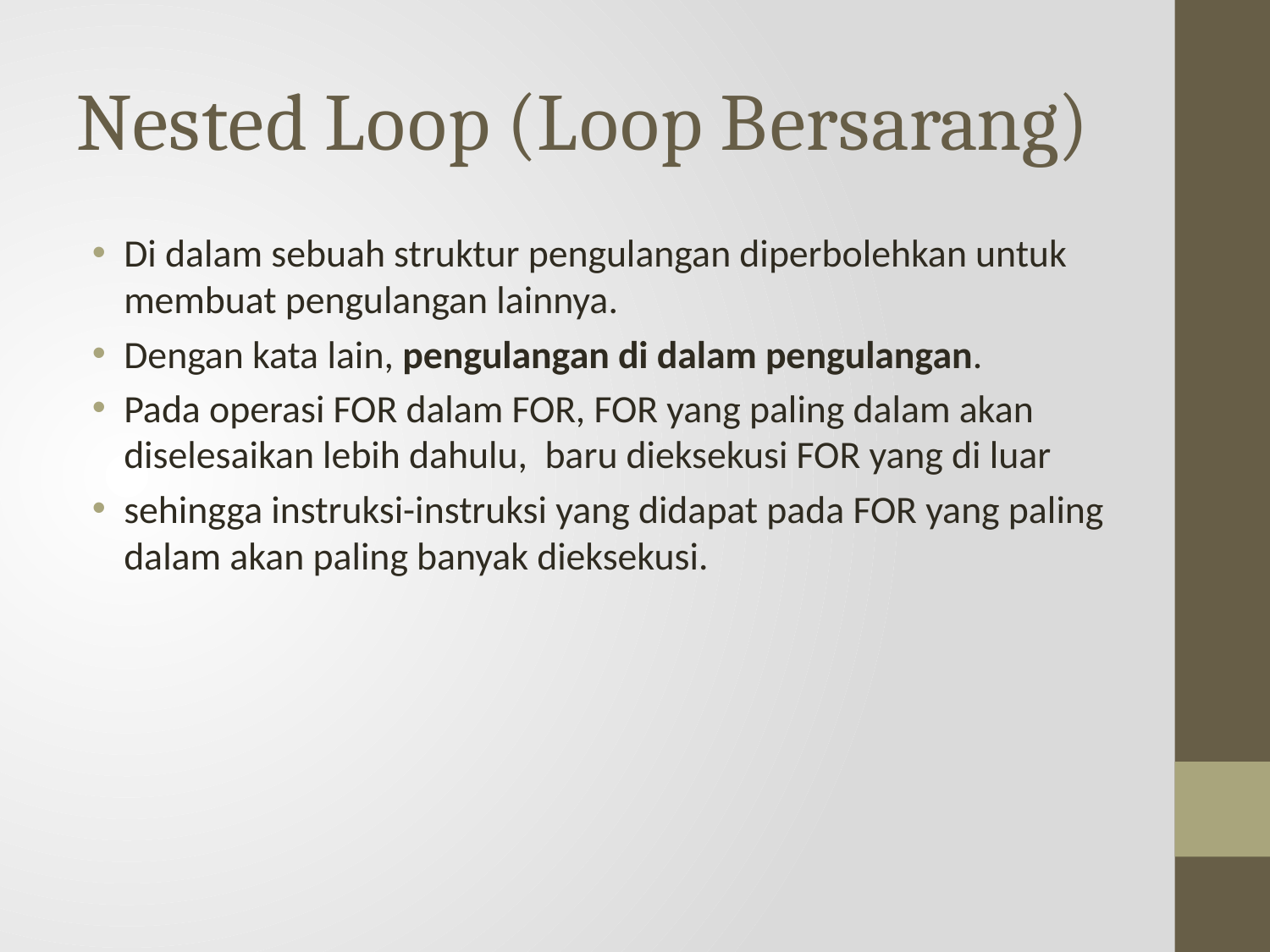

# Nested Loop (Loop Bersarang)
Di dalam sebuah struktur pengulangan diperbolehkan untuk membuat pengulangan lainnya.
Dengan kata lain, pengulangan di dalam pengulangan.
Pada operasi FOR dalam FOR, FOR yang paling dalam akan diselesaikan lebih dahulu,  baru dieksekusi FOR yang di luar
sehingga instruksi-instruksi yang didapat pada FOR yang paling dalam akan paling banyak dieksekusi.